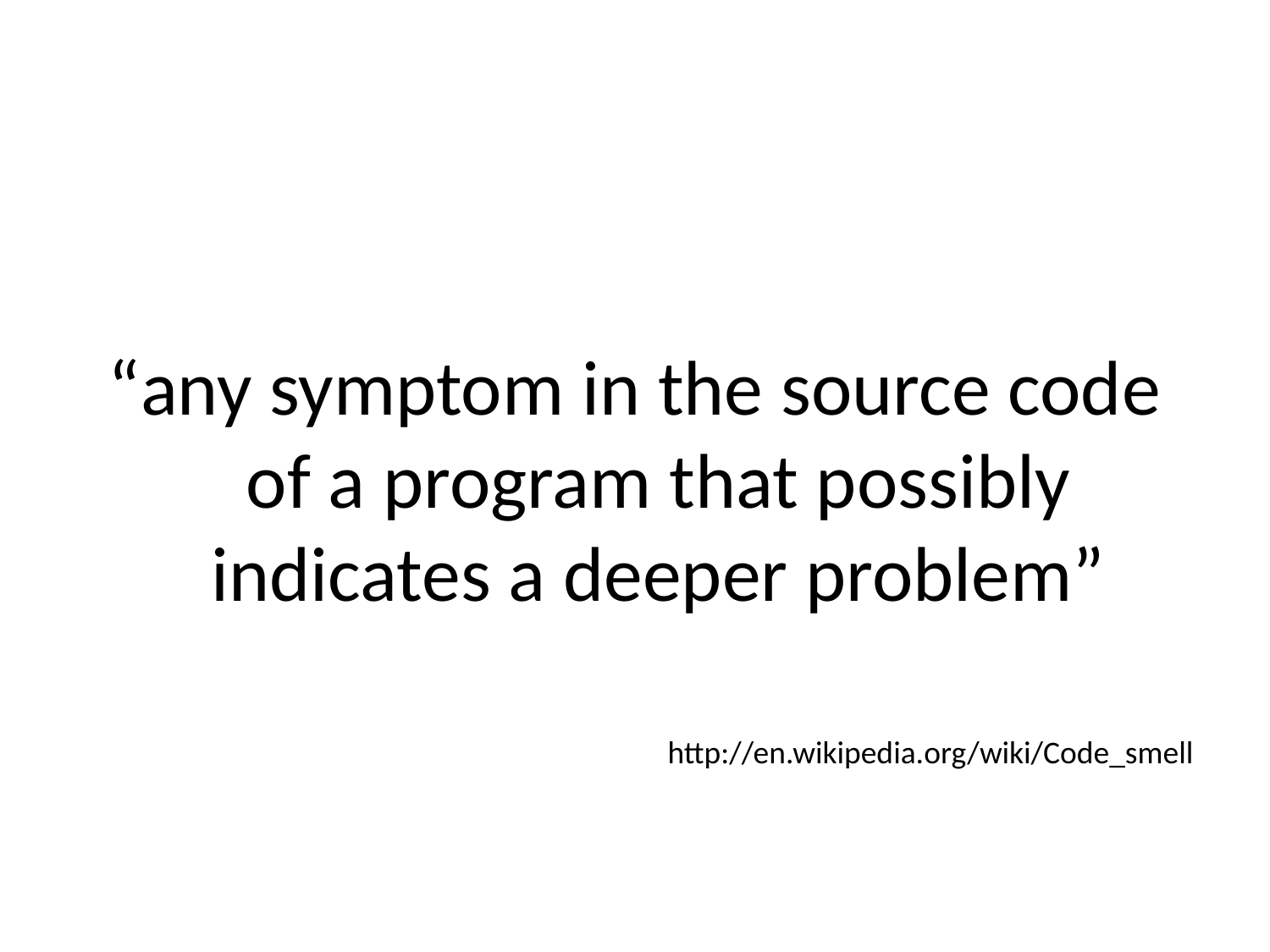

“any symptom in the source code of a program that possibly indicates a deeper problem”

http://en.wikipedia.org/wiki/Code_smell